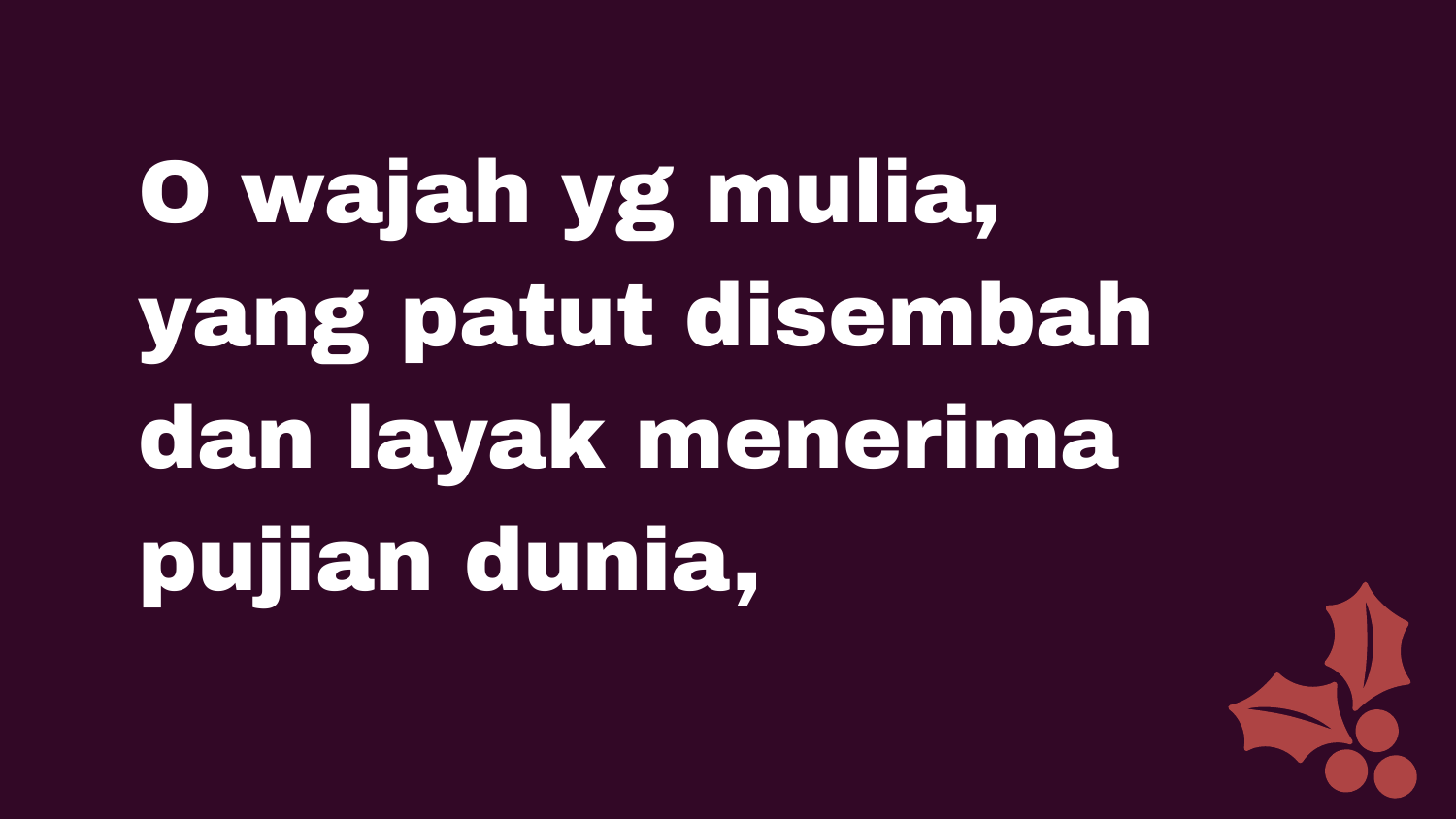

O wajah yg mulia,
yang patut disembah
dan layak menerima
pujian dunia,